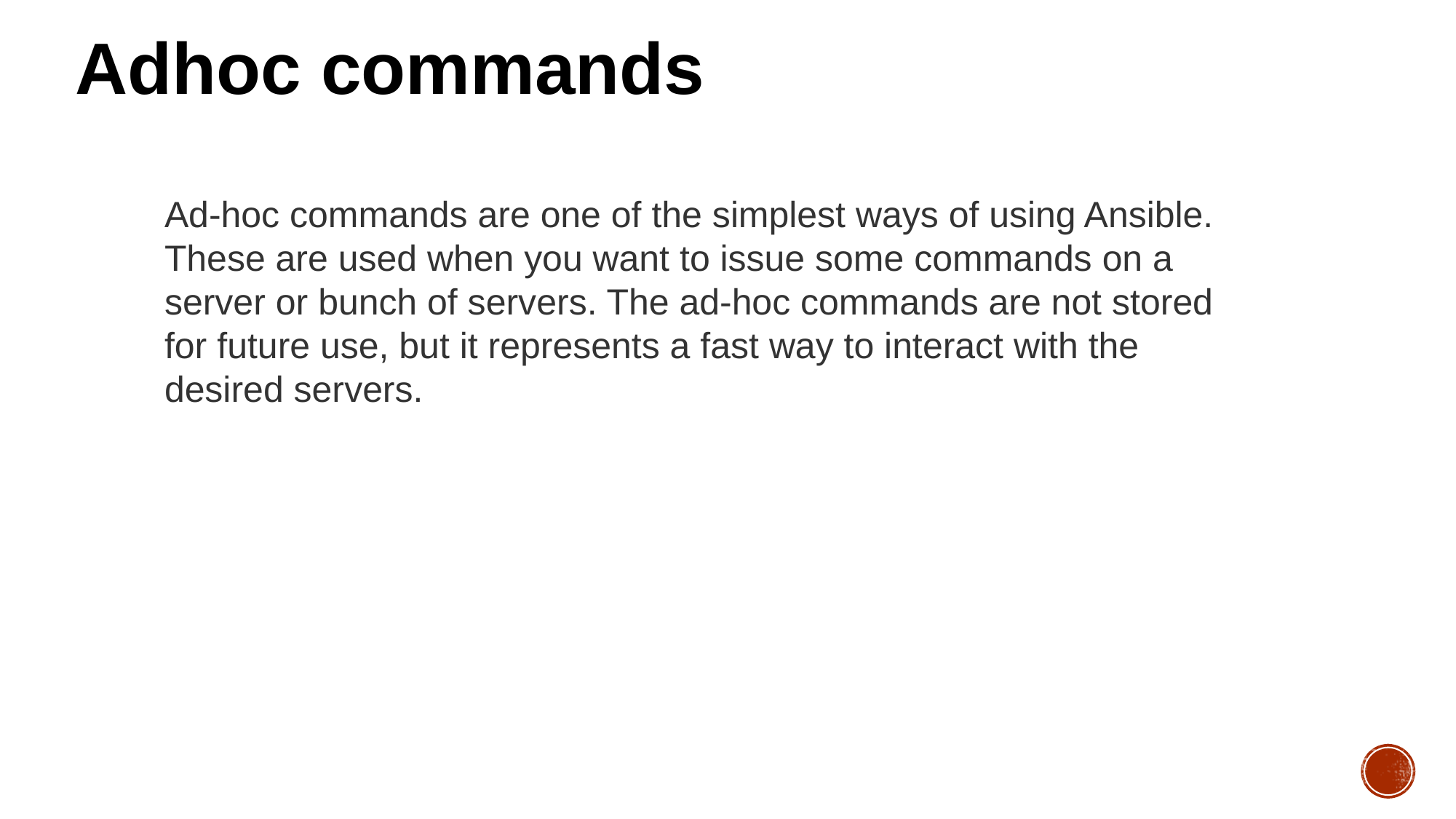

Adhoc commands
Ad-hoc commands are one of the simplest ways of using Ansible. These are used when you want to issue some commands on a server or bunch of servers. The ad-hoc commands are not stored for future use, but it represents a fast way to interact with the desired servers.